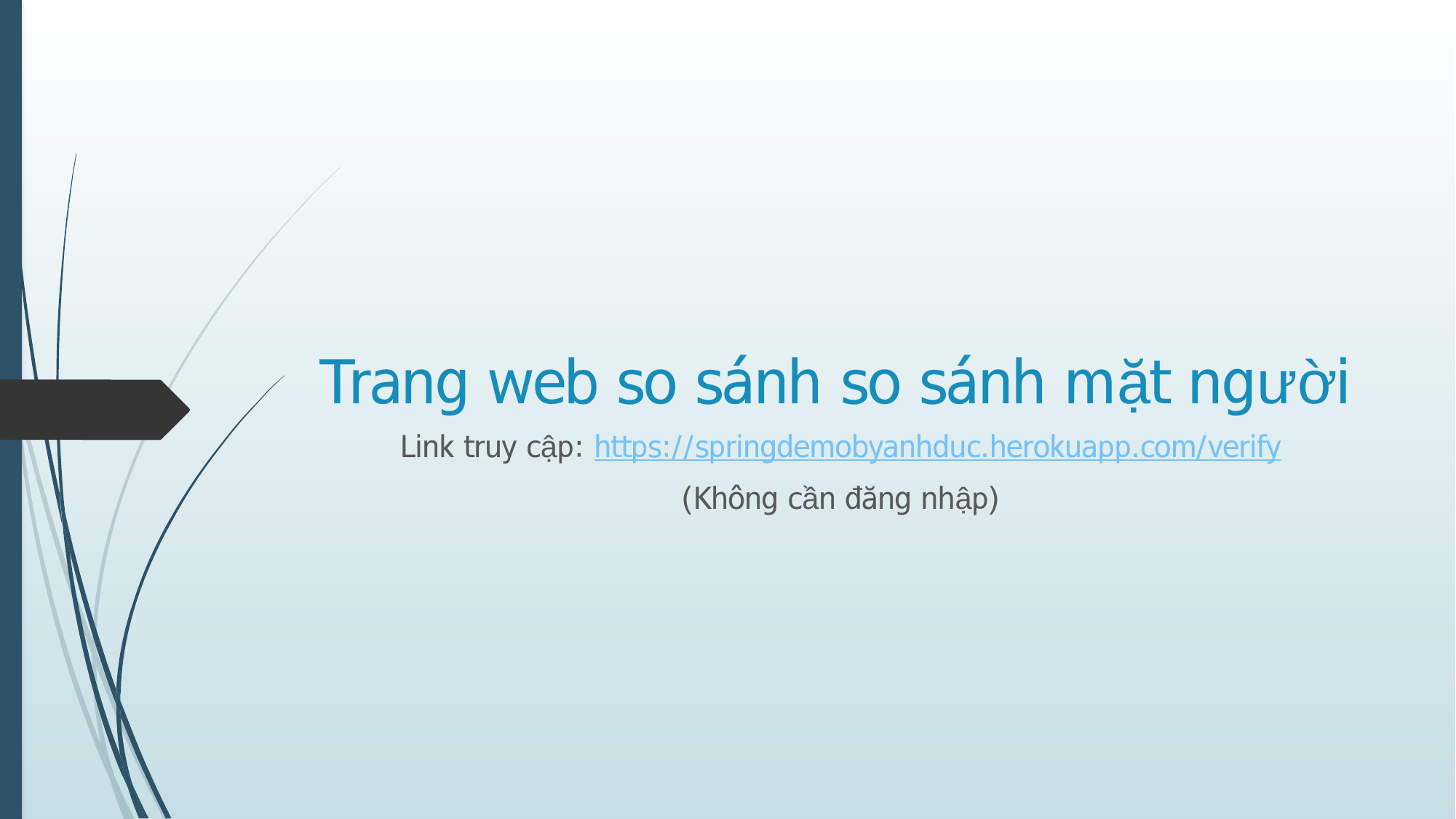

# Trang web so sánh so sánh mặt người
Link truy cập: https://springdemobyanhduc.herokuapp.com/verify
(Không cần đăng nhập)